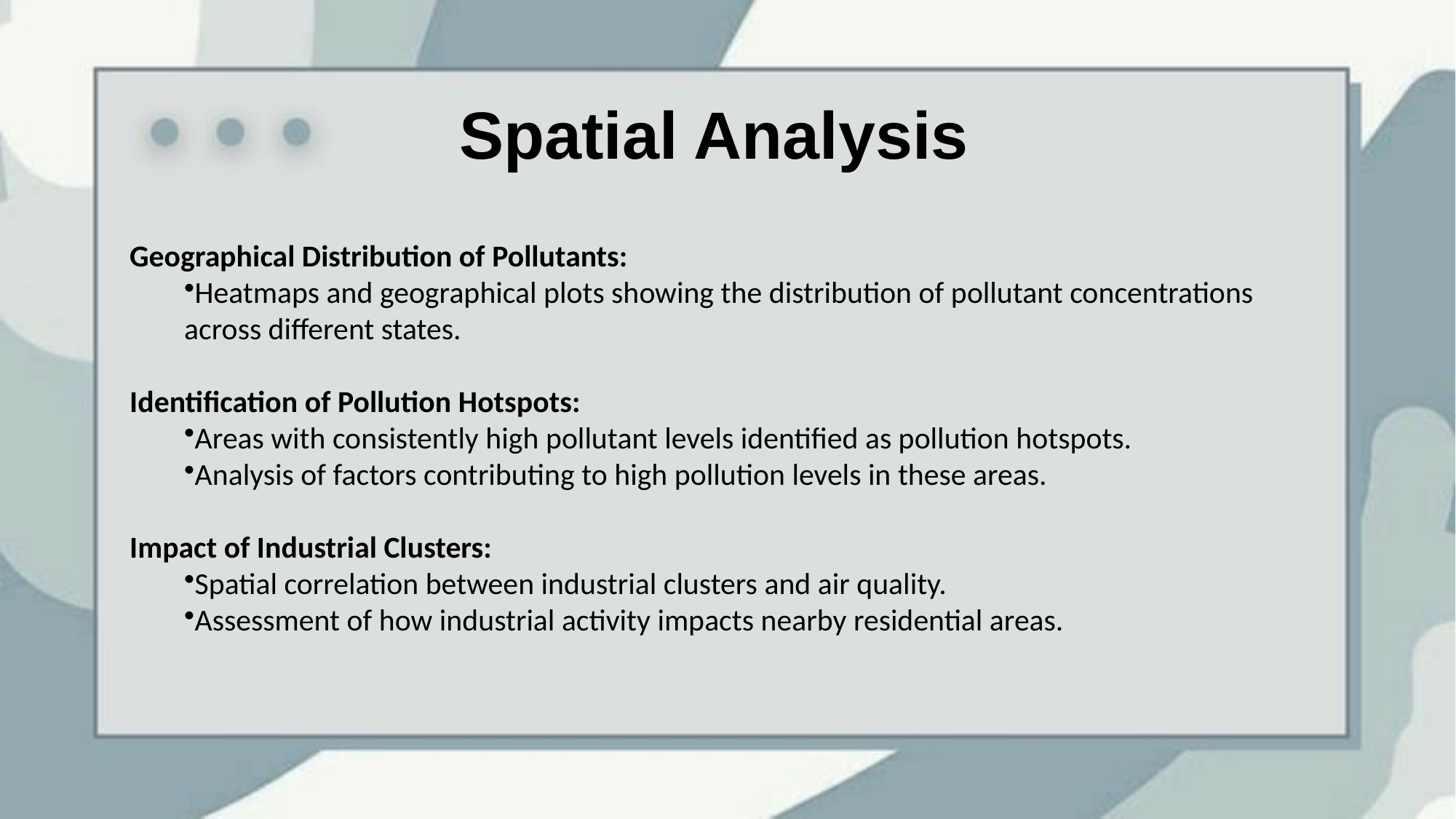

# Spatial Analysis
Geographical Distribution of Pollutants:
Heatmaps and geographical plots showing the distribution of pollutant concentrations across different states.

Identification of Pollution Hotspots:
Areas with consistently high pollutant levels identified as pollution hotspots.
Analysis of factors contributing to high pollution levels in these areas.

Impact of Industrial Clusters:
Spatial correlation between industrial clusters and air quality.
Assessment of how industrial activity impacts nearby residential areas.